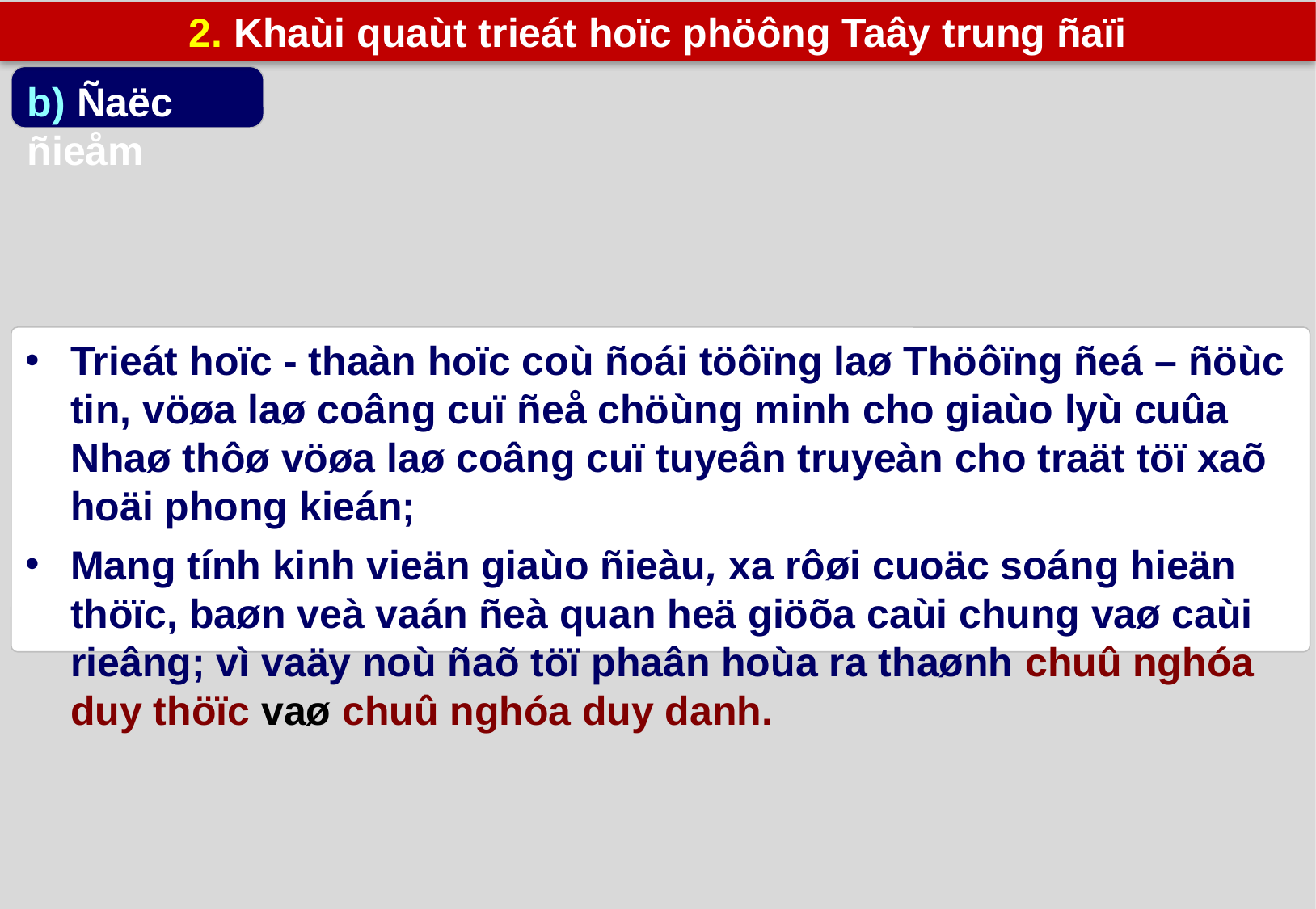

2. Khaùi quaùt trieát hoïc phöông Taây trung ñaïi
b) Ñaëc ñieåm
Trieát hoïc - thaàn hoïc coù ñoái töôïng laø Thöôïng ñeá – ñöùc tin, vöøa laø coâng cuï ñeå chöùng minh cho giaùo lyù cuûa Nhaø thôø vöøa laø coâng cuï tuyeân truyeàn cho traät töï xaõ hoäi phong kieán;
Mang tính kinh vieän giaùo ñieàu, xa rôøi cuoäc soáng hieän thöïc, baøn veà vaán ñeà quan heä giöõa caùi chung vaø caùi rieâng; vì vaäy noù ñaõ töï phaân hoùa ra thaønh chuû nghóa duy thöïc vaø chuû nghóa duy danh.